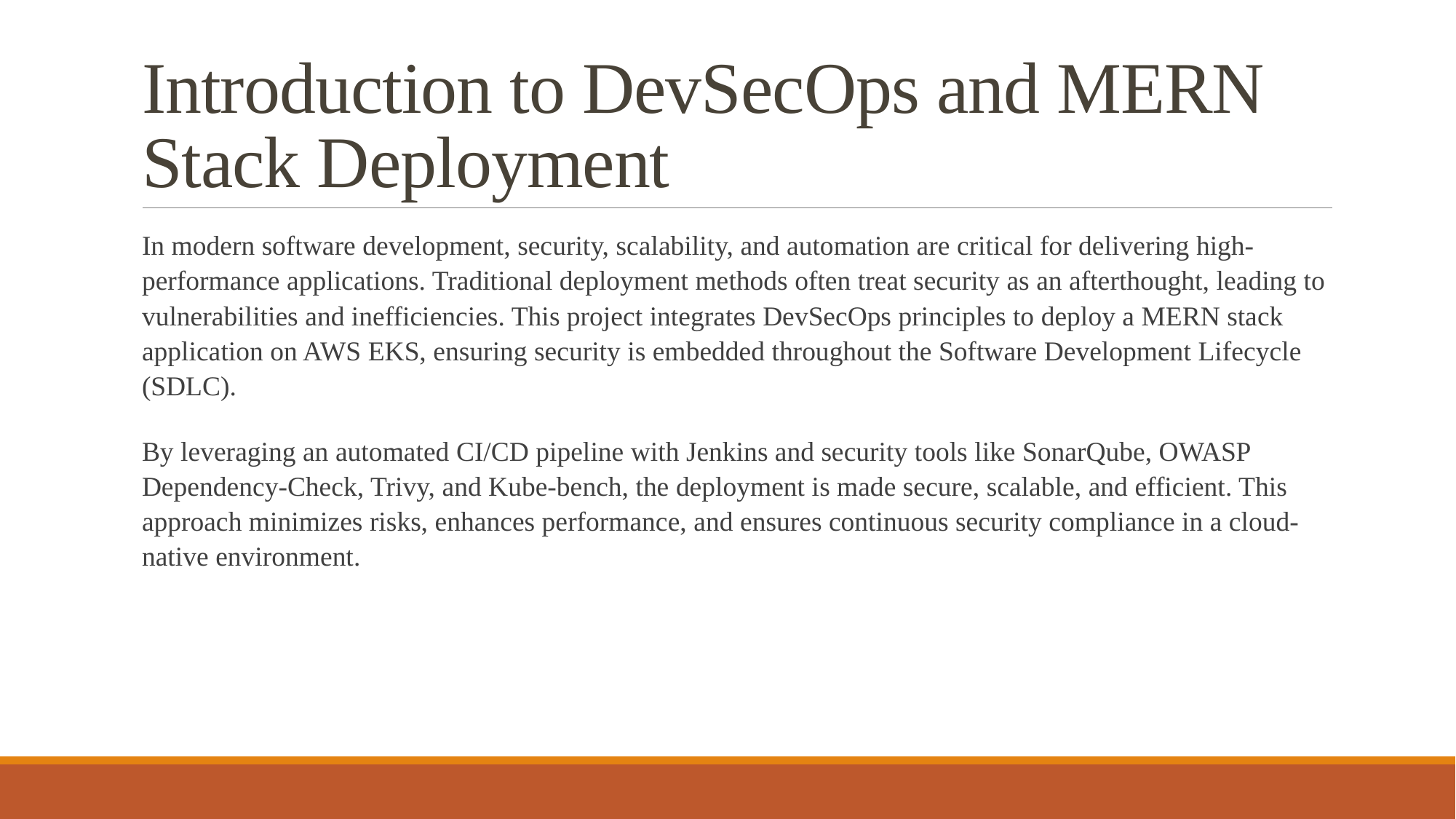

# Introduction to DevSecOps and MERN Stack Deployment
In modern software development, security, scalability, and automation are critical for delivering high-performance applications. Traditional deployment methods often treat security as an afterthought, leading to vulnerabilities and inefficiencies. This project integrates DevSecOps principles to deploy a MERN stack application on AWS EKS, ensuring security is embedded throughout the Software Development Lifecycle (SDLC).
By leveraging an automated CI/CD pipeline with Jenkins and security tools like SonarQube, OWASP Dependency-Check, Trivy, and Kube-bench, the deployment is made secure, scalable, and efficient. This approach minimizes risks, enhances performance, and ensures continuous security compliance in a cloud-native environment.